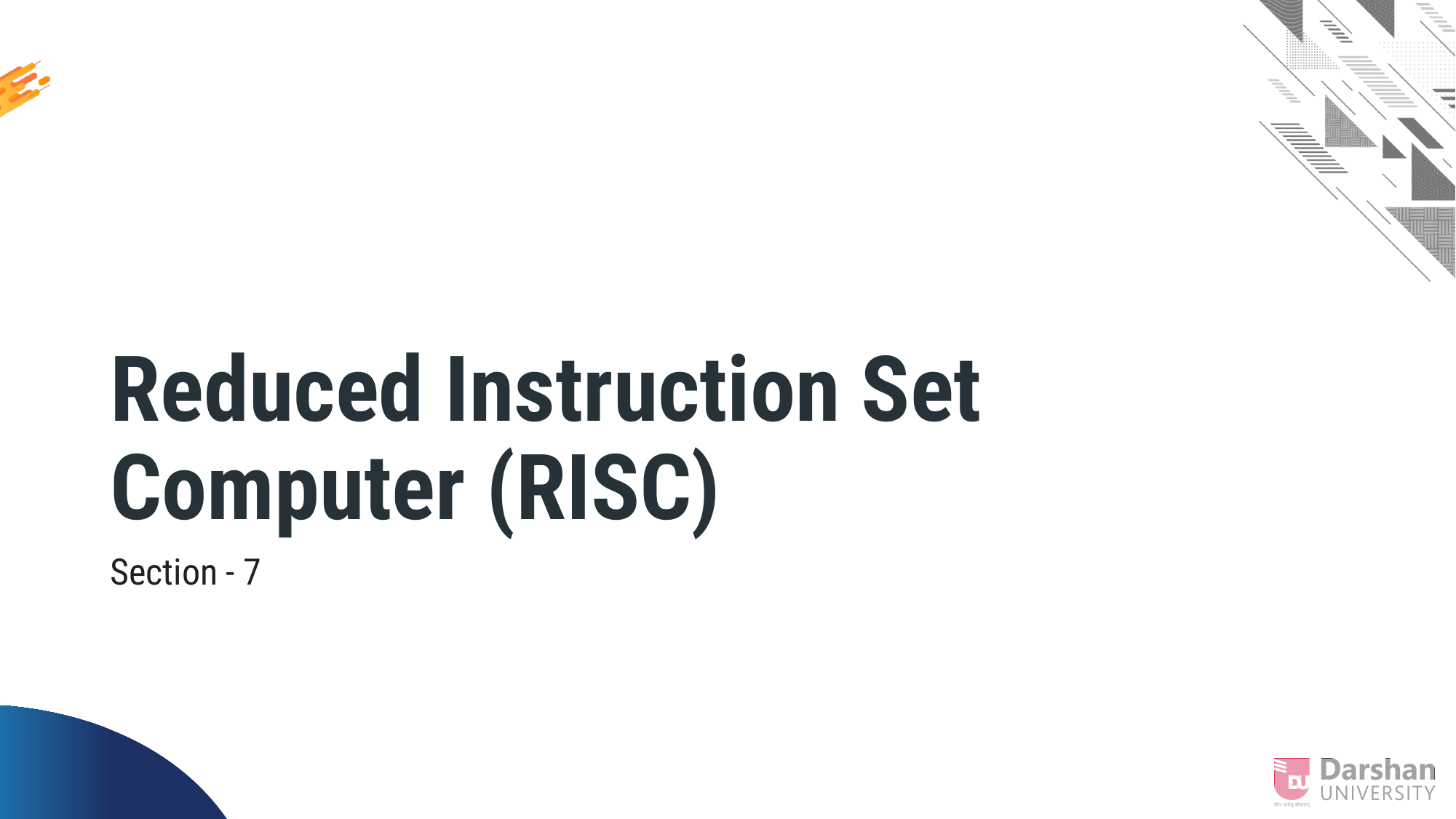

# Reduced Instruction Set Computer (RISC)
Section - 7